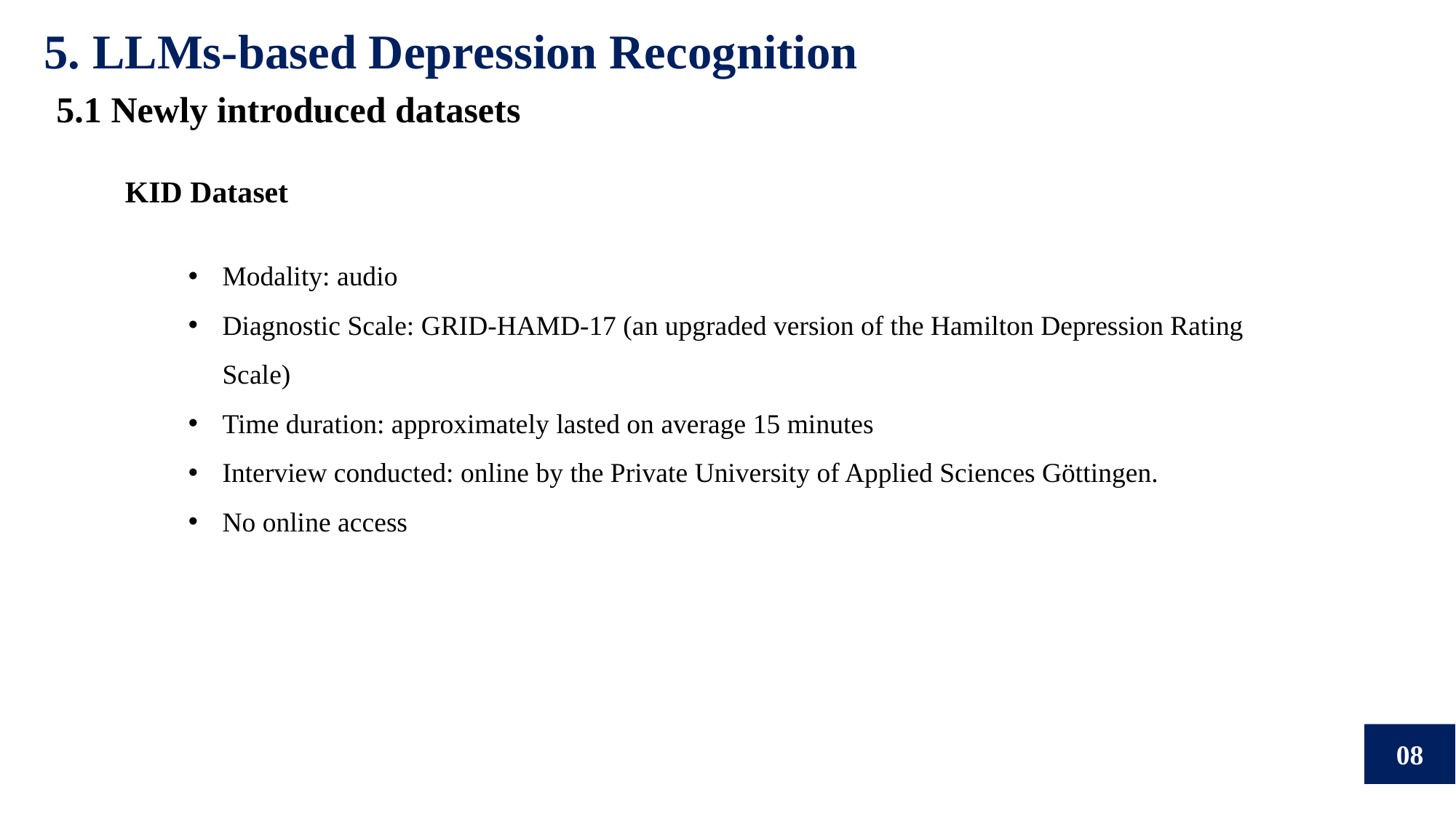

5. LLMs-based Depression Recognition

5.1 Newly introduced datasets
KID Dataset
Modality: audio
Diagnostic Scale: GRID-HAMD-17 (an upgraded version of the Hamilton Depression Rating Scale)
Time duration: approximately lasted on average 15 minutes
Interview conducted: online by the Private University of Applied Sciences Göttingen.
No online access
08